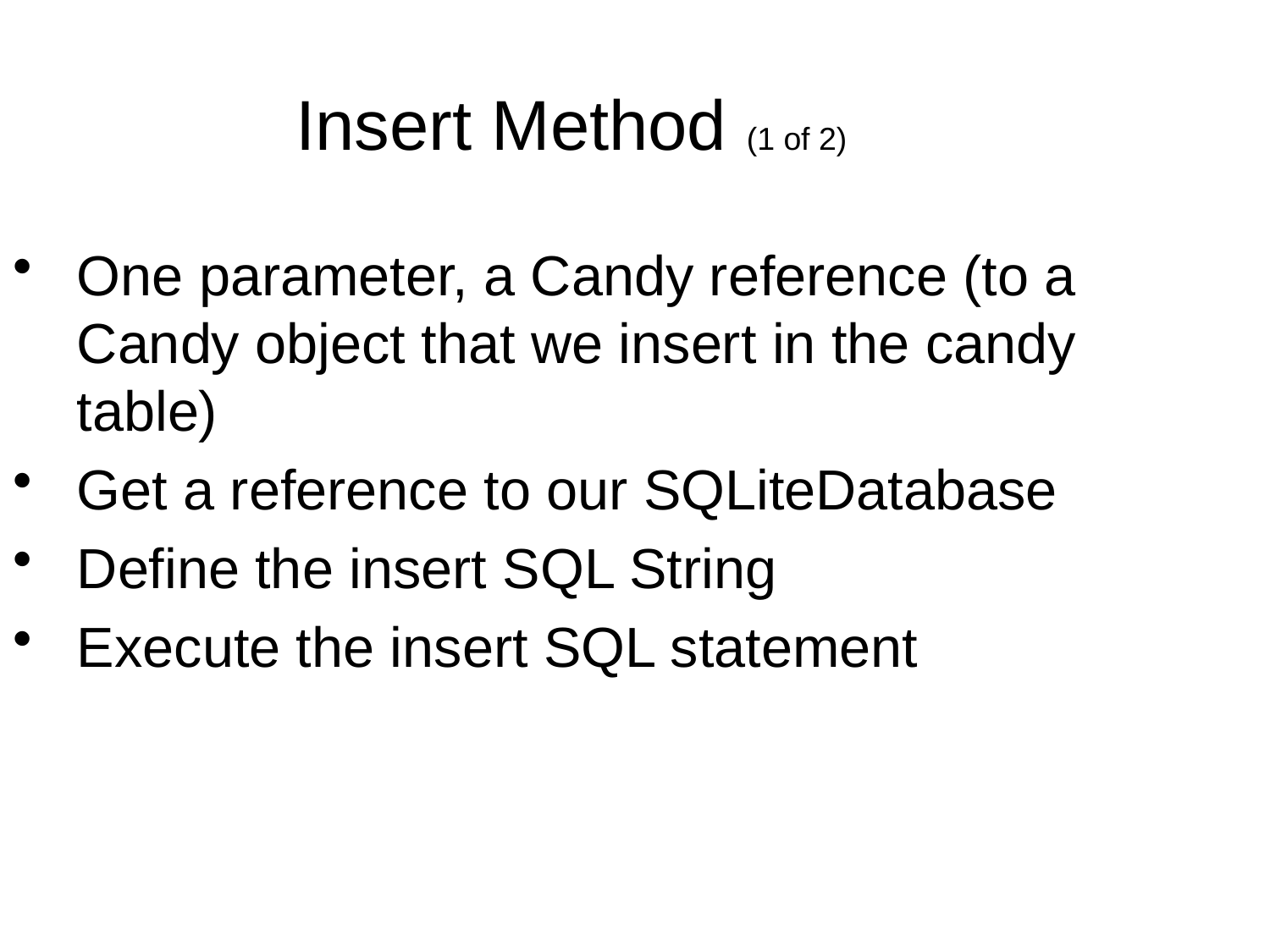

Insert Method (1 of 2)
One parameter, a Candy reference (to a Candy object that we insert in the candy table)
Get a reference to our SQLiteDatabase
Define the insert SQL String
Execute the insert SQL statement